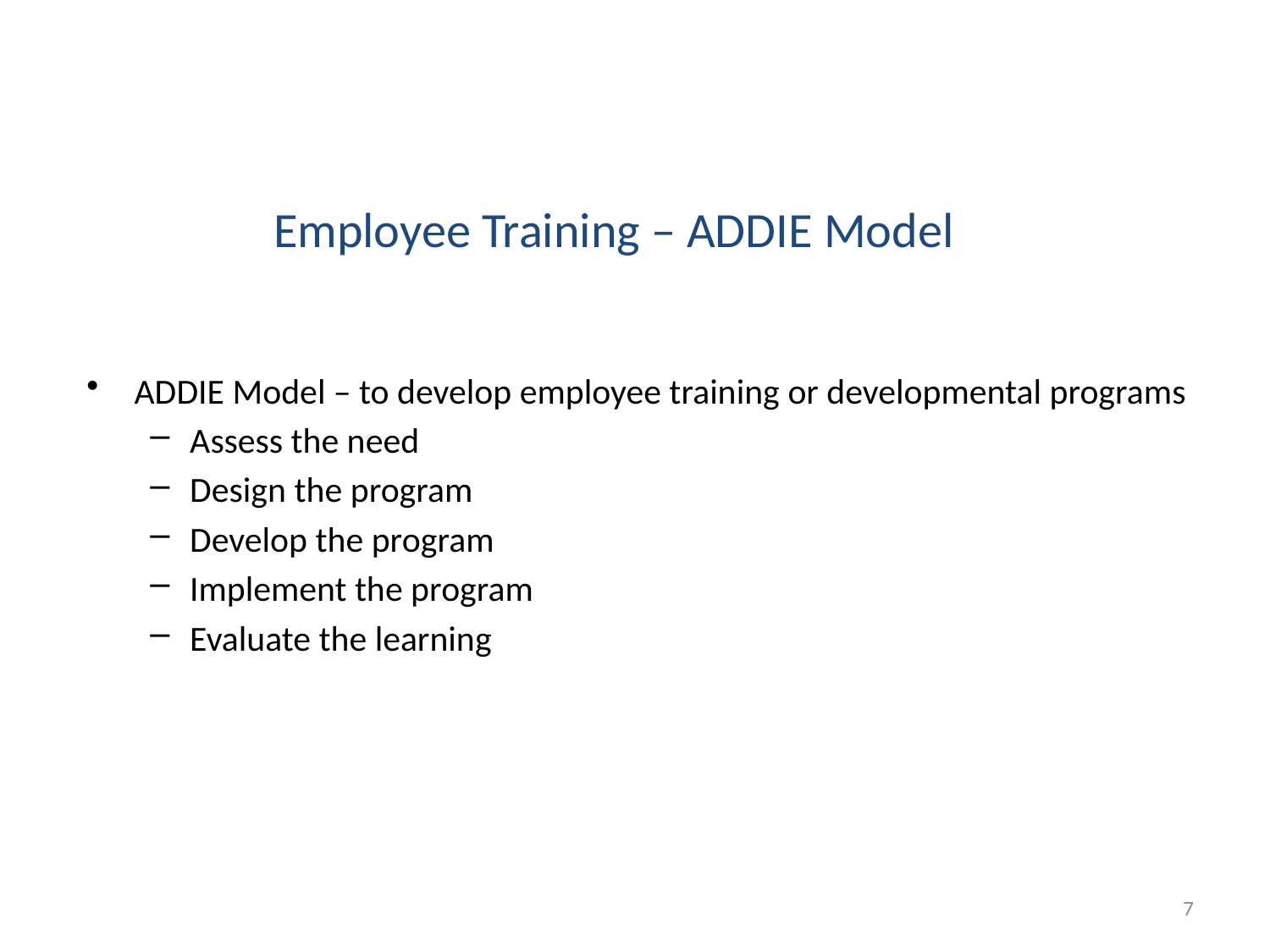

Employee Training – ADDIE Model

ADDIE Model – to develop employee training or developmental programs
Assess the need
Design the program
Develop the program
Implement the program
Evaluate the learning

7